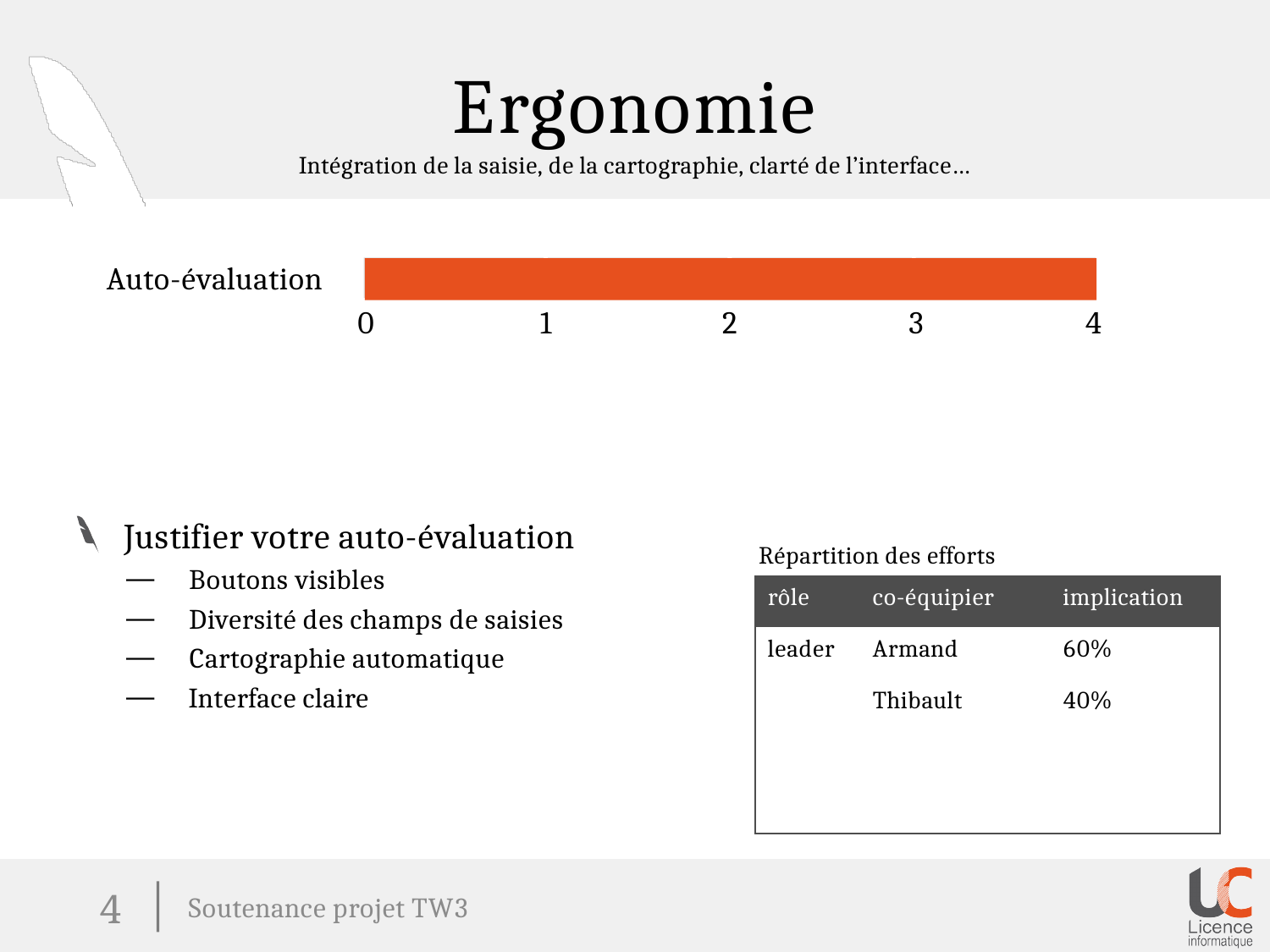

Ergonomie
Intégration de la saisie, de la cartographie, clarté de l’interface…

# Justifier votre auto-évaluation
Boutons visibles
Diversité des champs de saisies
Cartographie automatique
Interface claire
Répartition des efforts
| rôle | co-équipier | implication |
| --- | --- | --- |
| leader | Armand | 60% |
|  | Thibault | 40% |
|  |  |  |
|  |  |  |
4
Soutenance projet TW3